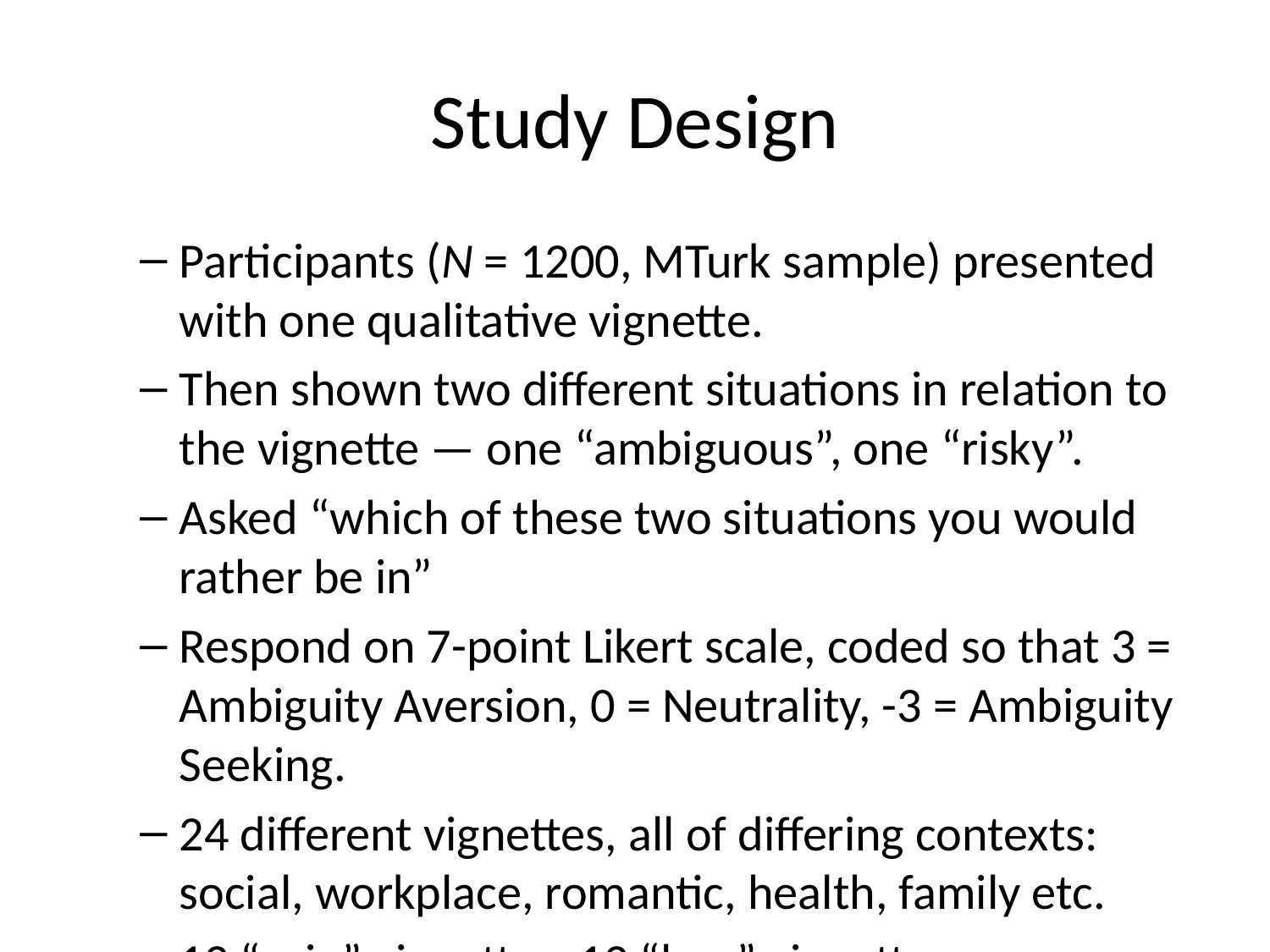

# Study Design
Participants (N = 1200, MTurk sample) presented with one qualitative vignette.
Then shown two different situations in relation to the vignette — one “ambiguous”, one “risky”.
Asked “which of these two situations you would rather be in”
Respond on 7-point Likert scale, coded so that 3 = Ambiguity Aversion, 0 = Neutrality, -3 = Ambiguity Seeking.
24 different vignettes, all of differing contexts: social, workplace, romantic, health, family etc.
12 “gain” vignettes, 12 “loss” vignettes.